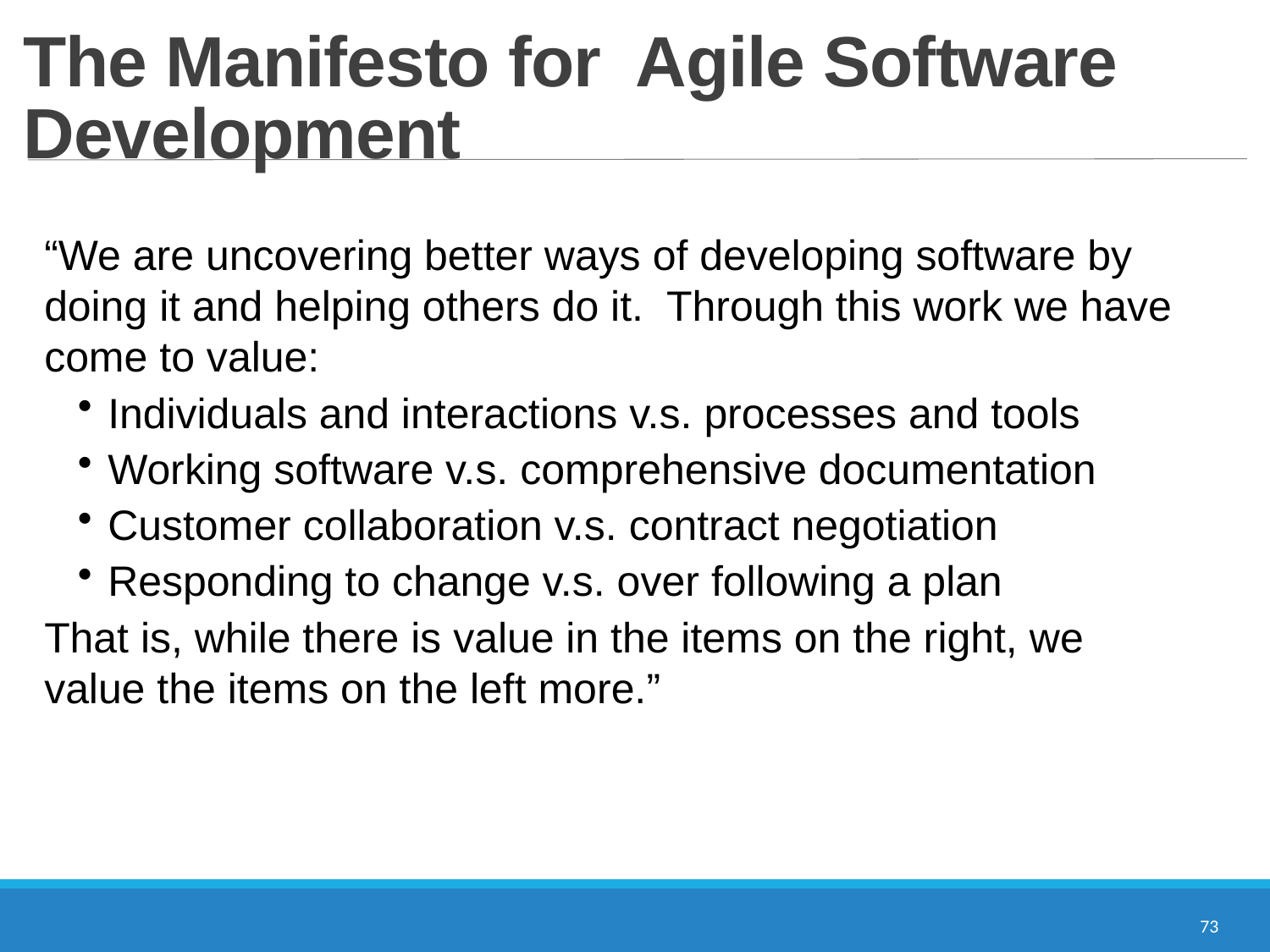

# The Manifesto for  Agile Software Development
“We are uncovering better ways of developing software by doing it and helping others do it.  Through this work we have come to value:
Individuals and interactions v.s. processes and tools
Working software v.s. comprehensive documentation
Customer collaboration v.s. contract negotiation
Responding to change v.s. over following a plan
That is, while there is value in the items on the right, we value the items on the left more.”
Kent Beck et al

73